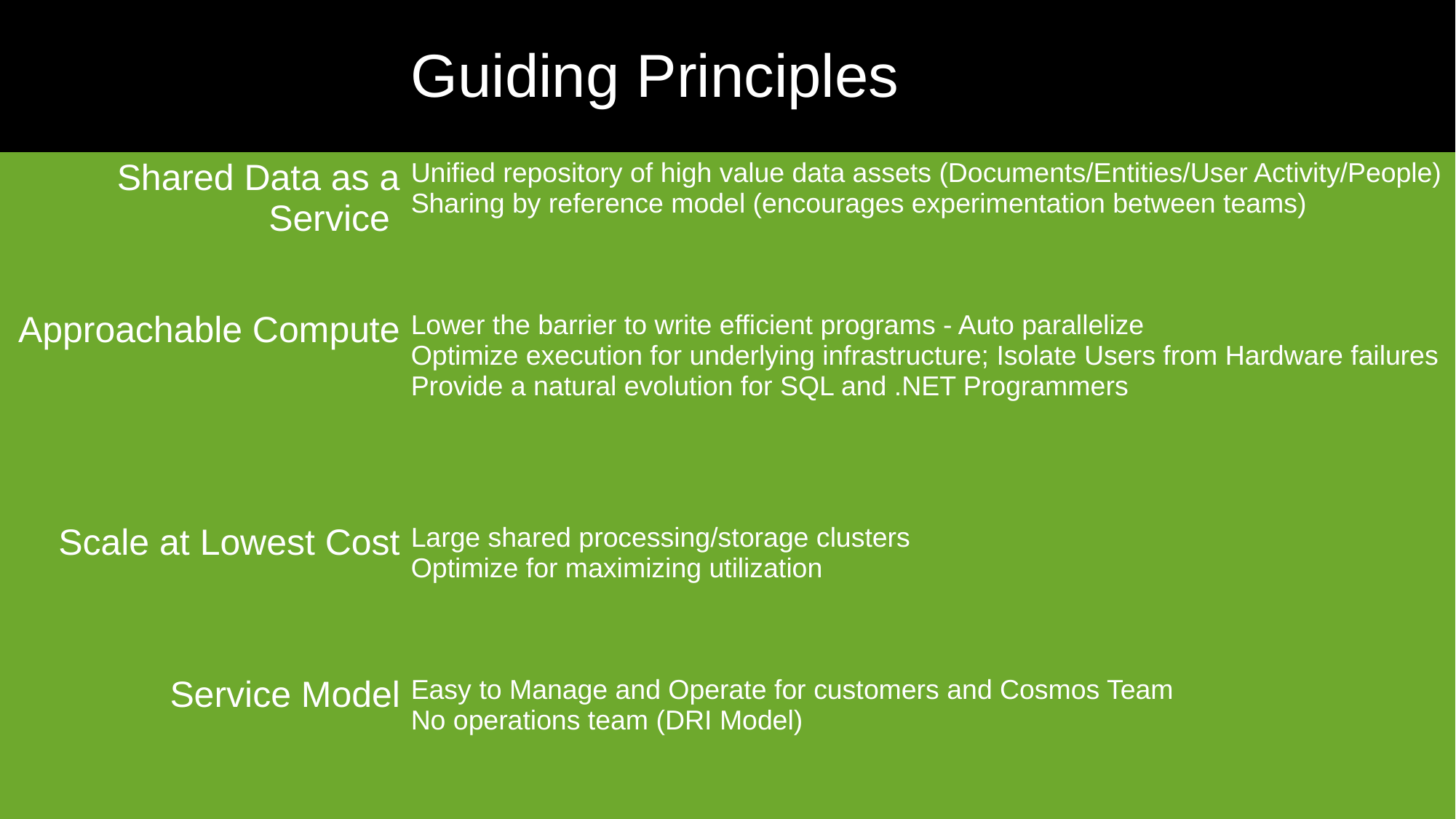

|  | Guiding Principles |
| --- | --- |
| Shared Data as a Service | Unified repository of high value data assets (Documents/Entities/User Activity/People) Sharing by reference model (encourages experimentation between teams) |
| Approachable Compute | Lower the barrier to write efficient programs - Auto parallelize Optimize execution for underlying infrastructure; Isolate Users from Hardware failures Provide a natural evolution for SQL and .NET Programmers |
| Scale at Lowest Cost | Large shared processing/storage clusters Optimize for maximizing utilization |
| Service Model | Easy to Manage and Operate for customers and Cosmos Team No operations team (DRI Model) |